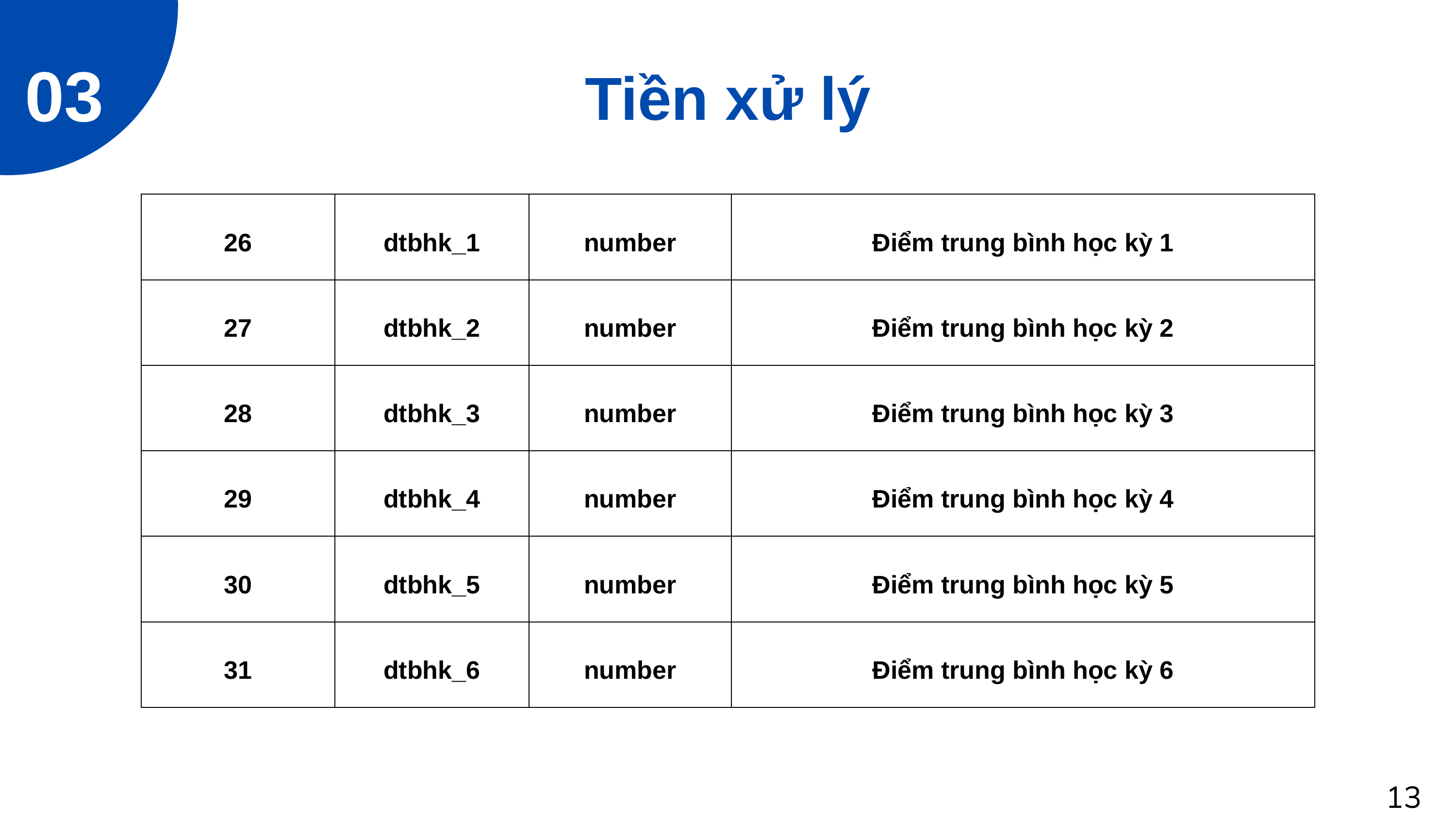

03
Tiền xử lý
| 26 | dtbhk\_1 | number | Điểm trung bình học kỳ 1 |
| --- | --- | --- | --- |
| 27 | dtbhk\_2 | number | Điểm trung bình học kỳ 2 |
| 28 | dtbhk\_3 | number | Điểm trung bình học kỳ 3 |
| 29 | dtbhk\_4 | number | Điểm trung bình học kỳ 4 |
| 30 | dtbhk\_5 | number | Điểm trung bình học kỳ 5 |
| 31 | dtbhk\_6 | number | Điểm trung bình học kỳ 6 |
13